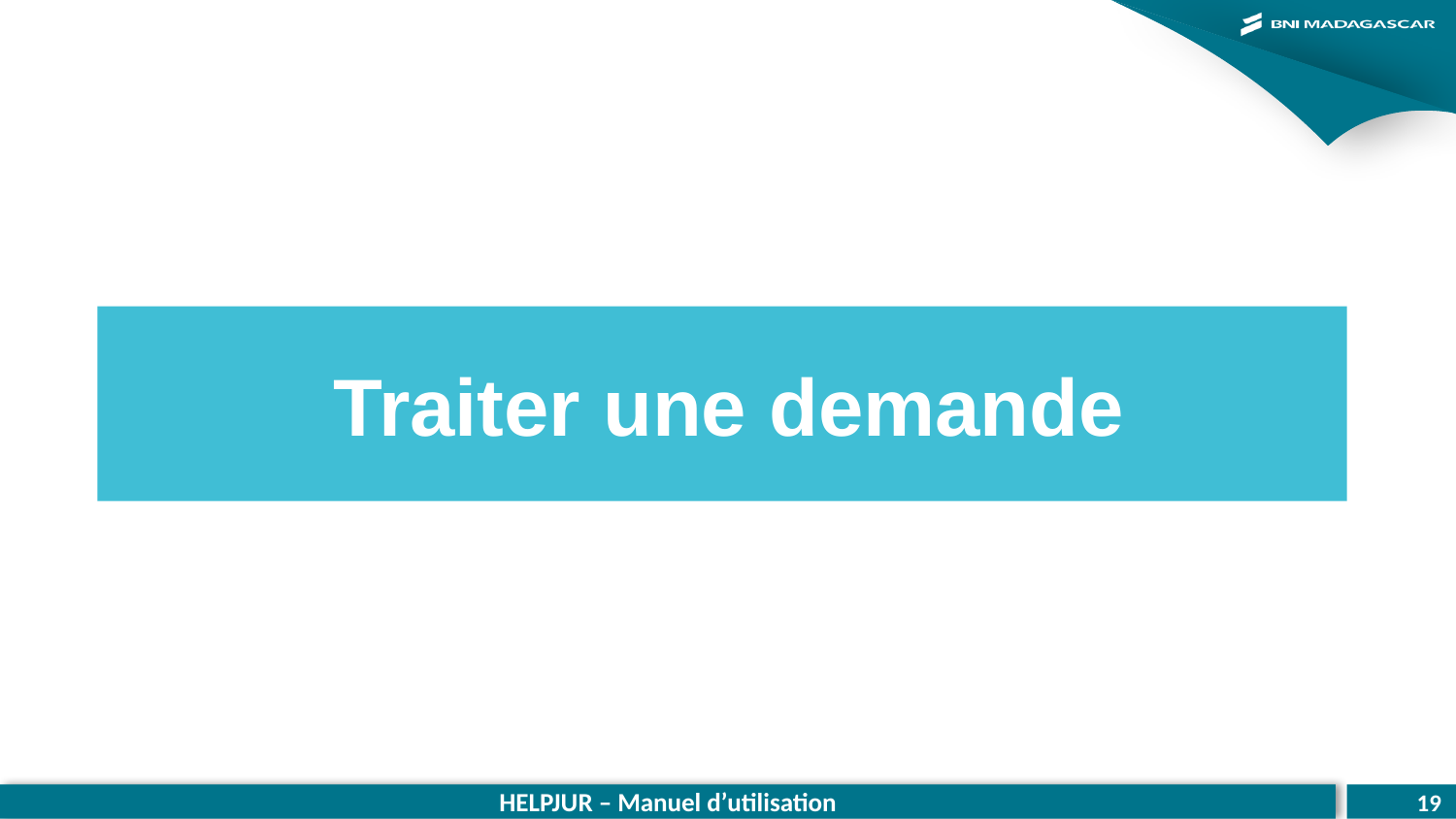

# Traiter une demande
HELPJUR – Manuel d’utilisation
19